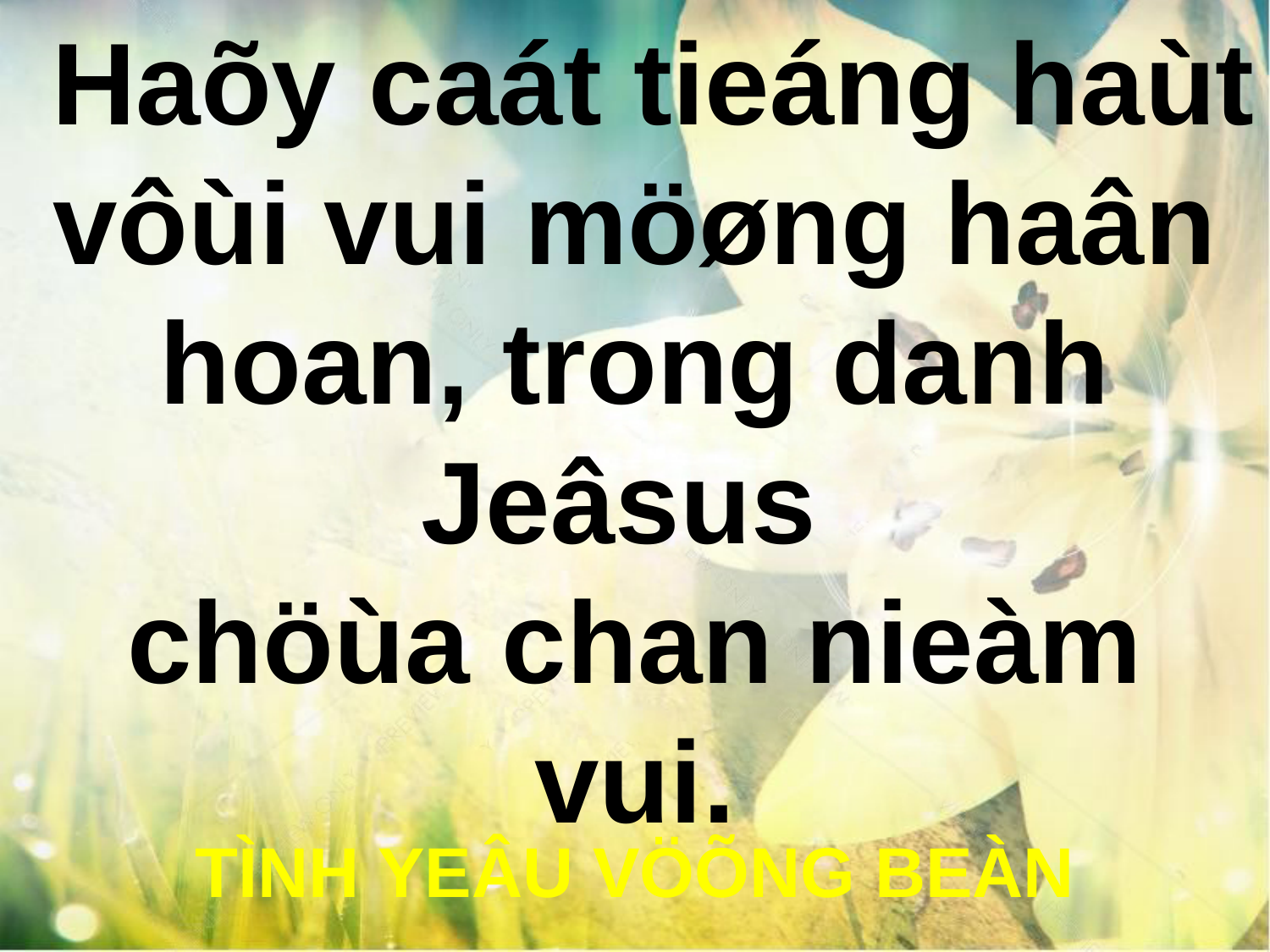

Haõy caát tieáng haùt vôùi vui möøng haân hoan, trong danh Jeâsus
chöùa chan nieàm vui.
TÌNH YEÂU VÖÕNG BEÀN